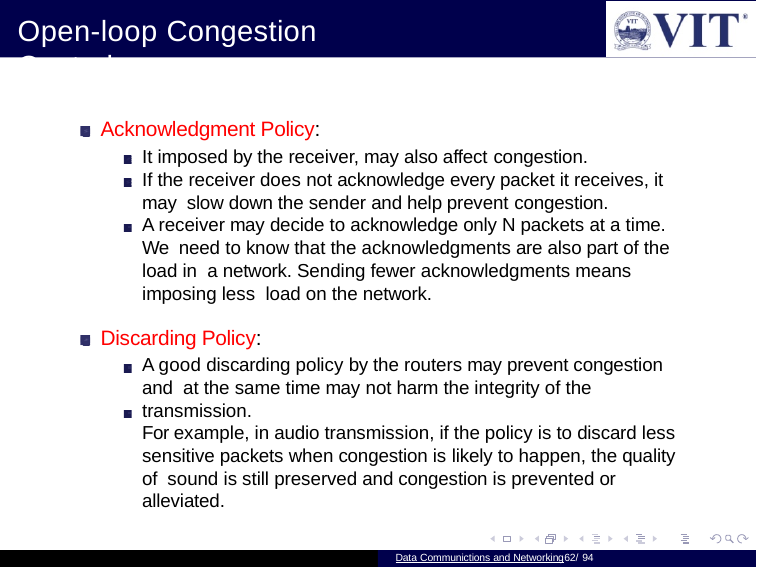

# Open-loop Congestion Control
Acknowledgment Policy:
It imposed by the receiver, may also affect congestion.
If the receiver does not acknowledge every packet it receives, it may  slow down the sender and help prevent congestion.
A receiver may decide to acknowledge only N packets at a time. We  need to know that the acknowledgments are also part of the load in  a network. Sending fewer acknowledgments means imposing less  load on the network.
Discarding Policy:
A good discarding policy by the routers may prevent congestion and  at the same time may not harm the integrity of the transmission.
For example, in audio transmission, if the policy is to discard less  sensitive packets when congestion is likely to happen, the quality of  sound is still preserved and congestion is prevented or alleviated.

Data Communictions and Networking62/ 94